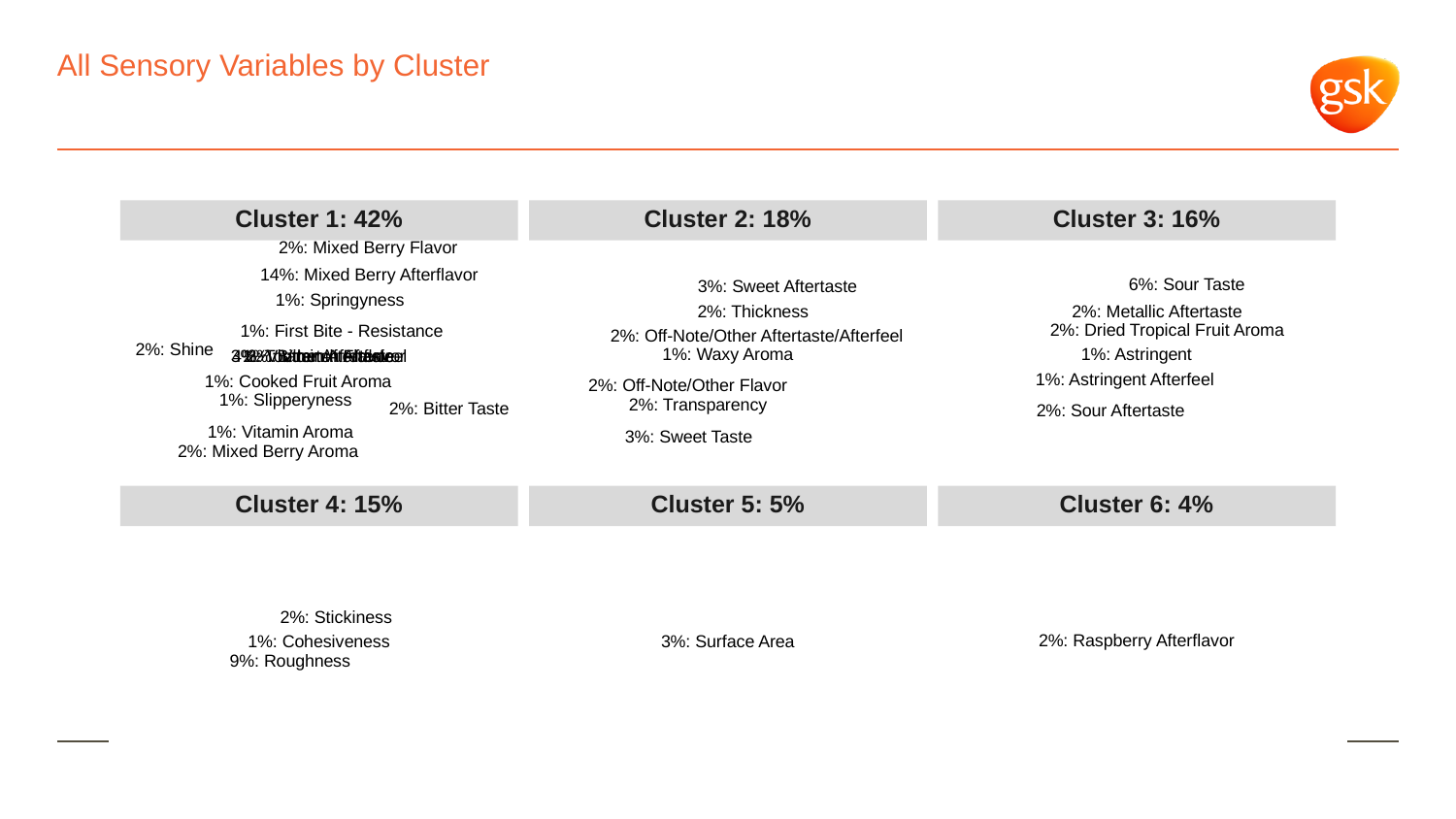

# All Sensory Variables by Cluster

Cluster 1: 42%
Cluster 2: 18%
Cluster 3: 16%
2%: Mixed Berry Flavor
14%: Mixed Berry Afterflavor
6%: Sour Taste
3%: Sweet Aftertaste
1%: Springyness
2%: Metallic Aftertaste
2%: Thickness
2%: Dried Tropical Fruit Aroma
1%: First Bite - Resistance
2%: Off-Note/Other Aftertaste/Afterfeel
2%: Shine
1%: Waxy Aroma
1%: Astringent
3%: Toothetch Afterfeel
4%: Vitamin Afterflavor
1%: Bitter Aftertaste
2%: Vitamin Flavor
1%: Astringent Afterfeel
1%: Cooked Fruit Aroma
2%: Off-Note/Other Flavor
1%: Slipperyness
2%: Transparency
2%: Bitter Taste
2%: Sour Aftertaste
1%: Vitamin Aroma
3%: Sweet Taste
2%: Mixed Berry Aroma

Cluster 4: 15%
Cluster 5: 5%
Cluster 6: 4%
2%: Stickiness
2%: Raspberry Afterflavor
1%: Cohesiveness
3%: Surface Area
9%: Roughness